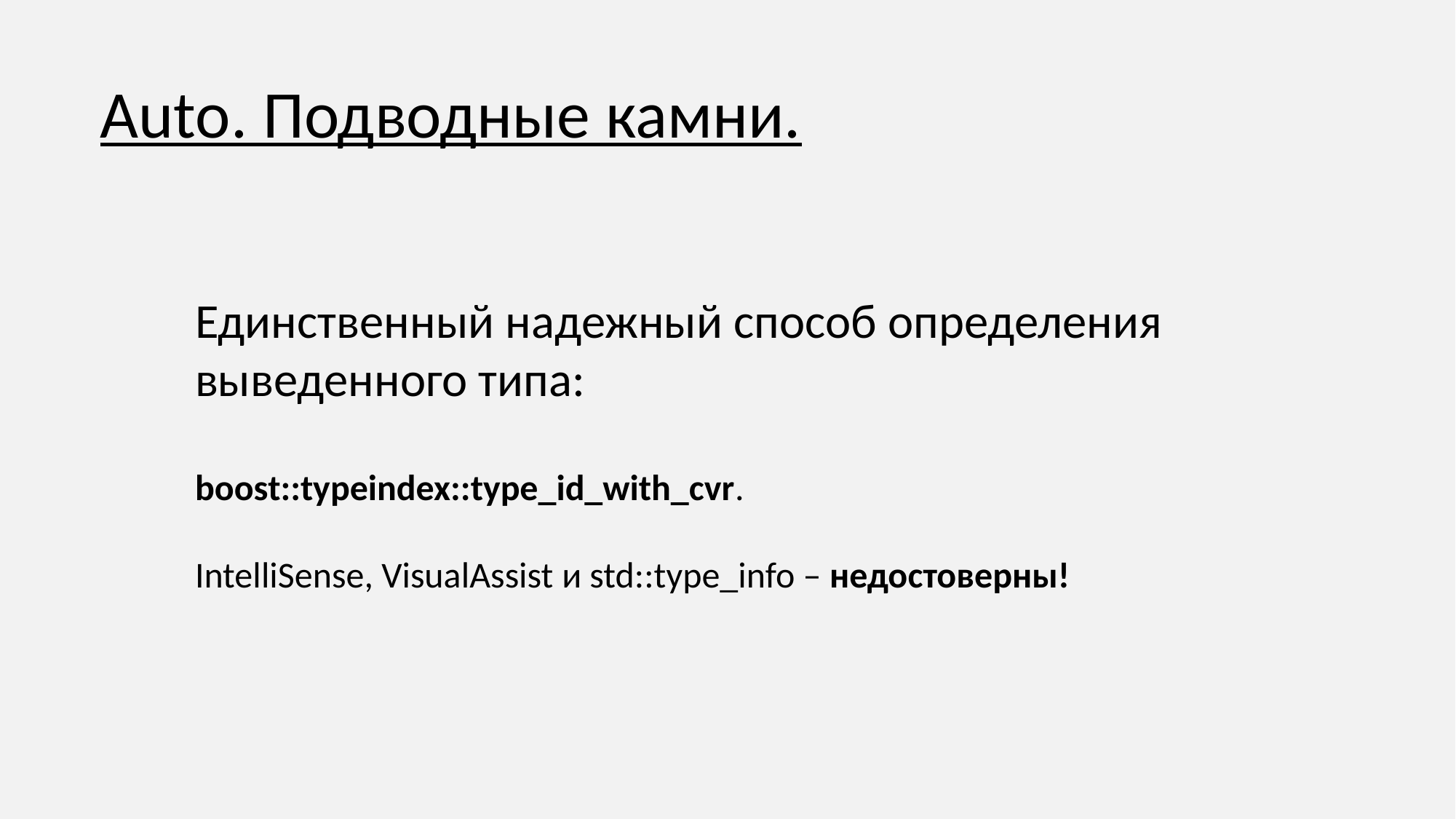

Auto. Подводные камни.
Единственный надежный способ определения выведенного типа:

boost::typeindex::type_id_with_cvr.

IntelliSense, VisualAssist и std::type_info – недостоверны!